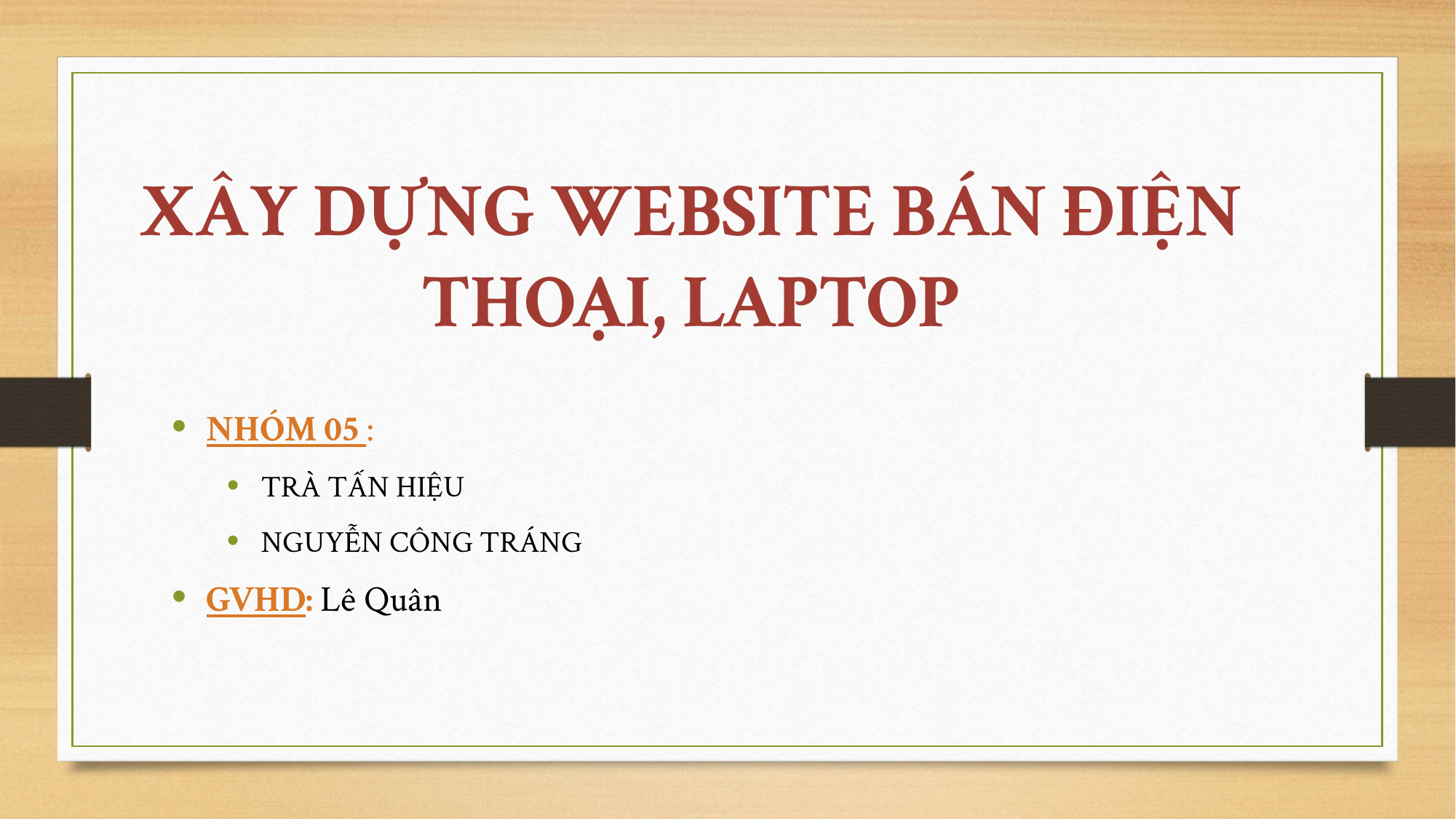

XÂY DỰNG WEBSITE BÁN ĐIỆN THOẠI, LAPTOP
NHÓM 05 :
TRÀ TẤN HIỆU
NGUYỄN CÔNG TRÁNG
GVHD: Lê Quân